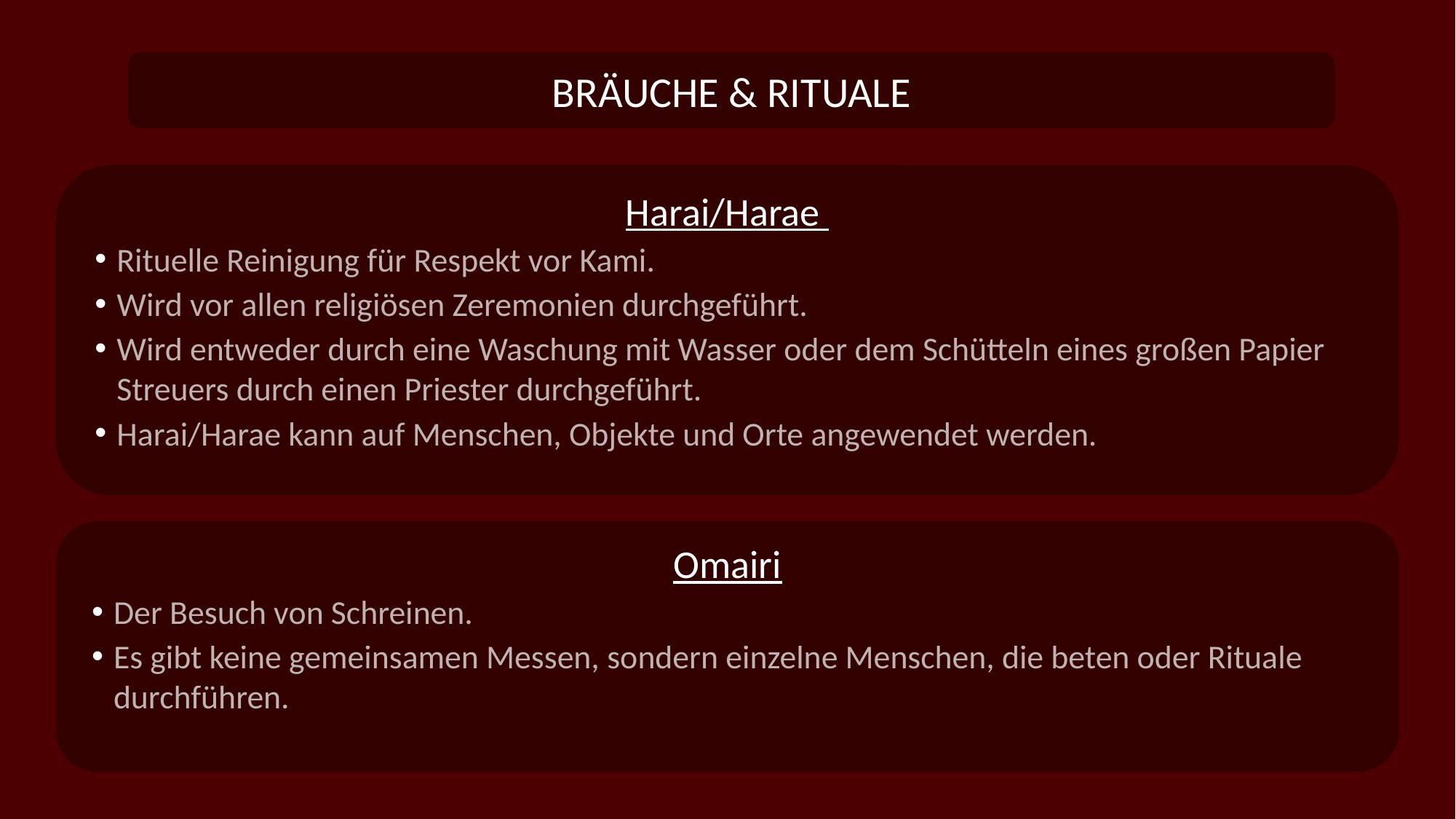

Bräuche & Rituale
Harai/Harae
Rituelle Reinigung für Respekt vor Kami.
Wird vor allen religiösen Zeremonien durchgeführt.
Wird entweder durch eine Waschung mit Wasser oder dem Schütteln eines großen Papier Streuers durch einen Priester durchgeführt.
Harai/Harae kann auf Menschen, Objekte und Orte angewendet werden.
Omairi
Der Besuch von Schreinen.
Es gibt keine gemeinsamen Messen, sondern einzelne Menschen, die beten oder Rituale durchführen.